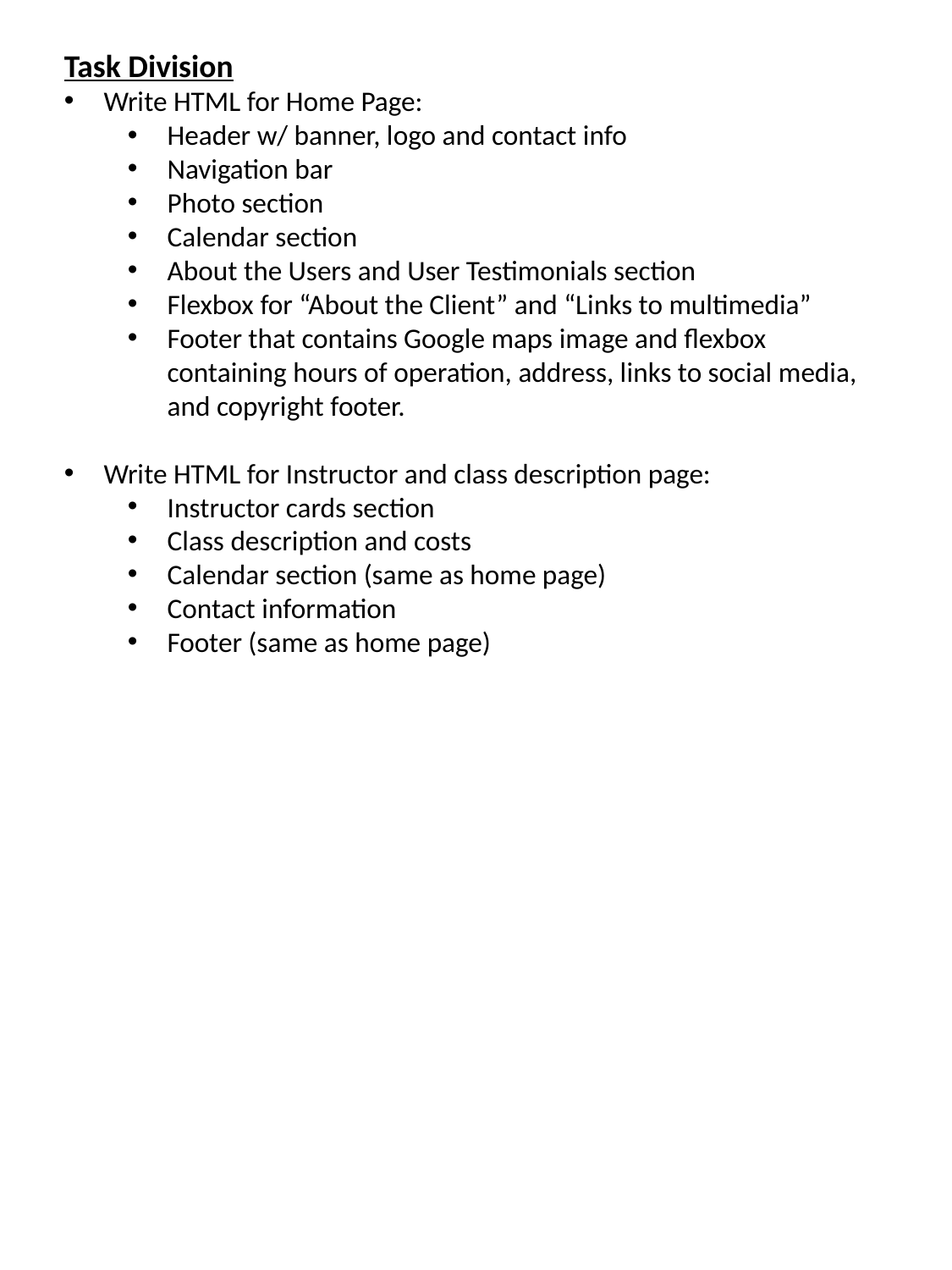

Task Division
Write HTML for Home Page:
Header w/ banner, logo and contact info
Navigation bar
Photo section
Calendar section
About the Users and User Testimonials section
Flexbox for “About the Client” and “Links to multimedia”
Footer that contains Google maps image and flexbox containing hours of operation, address, links to social media, and copyright footer.

Write HTML for Instructor and class description page:
Instructor cards section
Class description and costs
Calendar section (same as home page)
Contact information
Footer (same as home page)